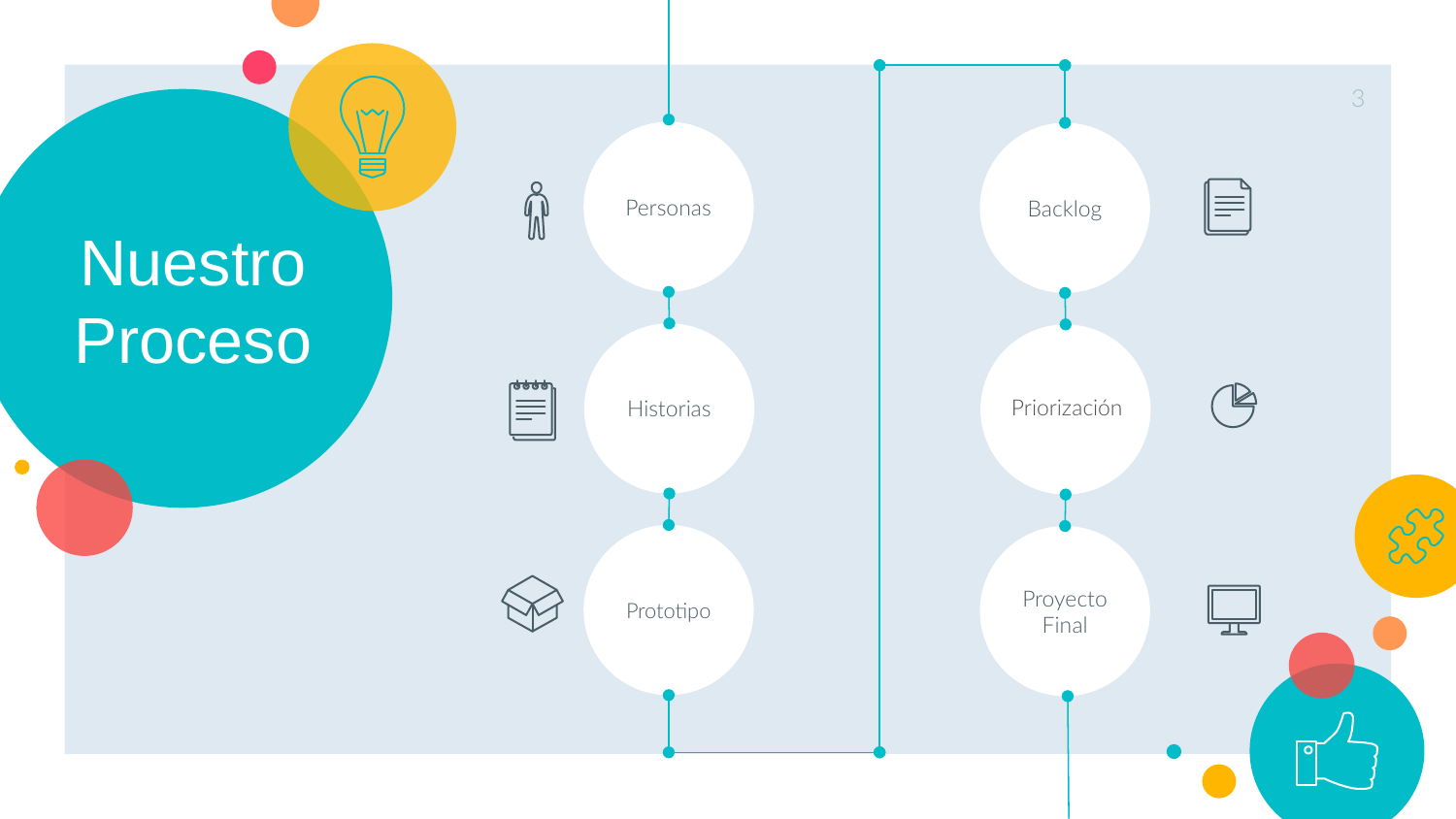

3
# Nuestro Proceso
Personas
Backlog

Historias

Priorización
Prototipo
Proyecto
Final